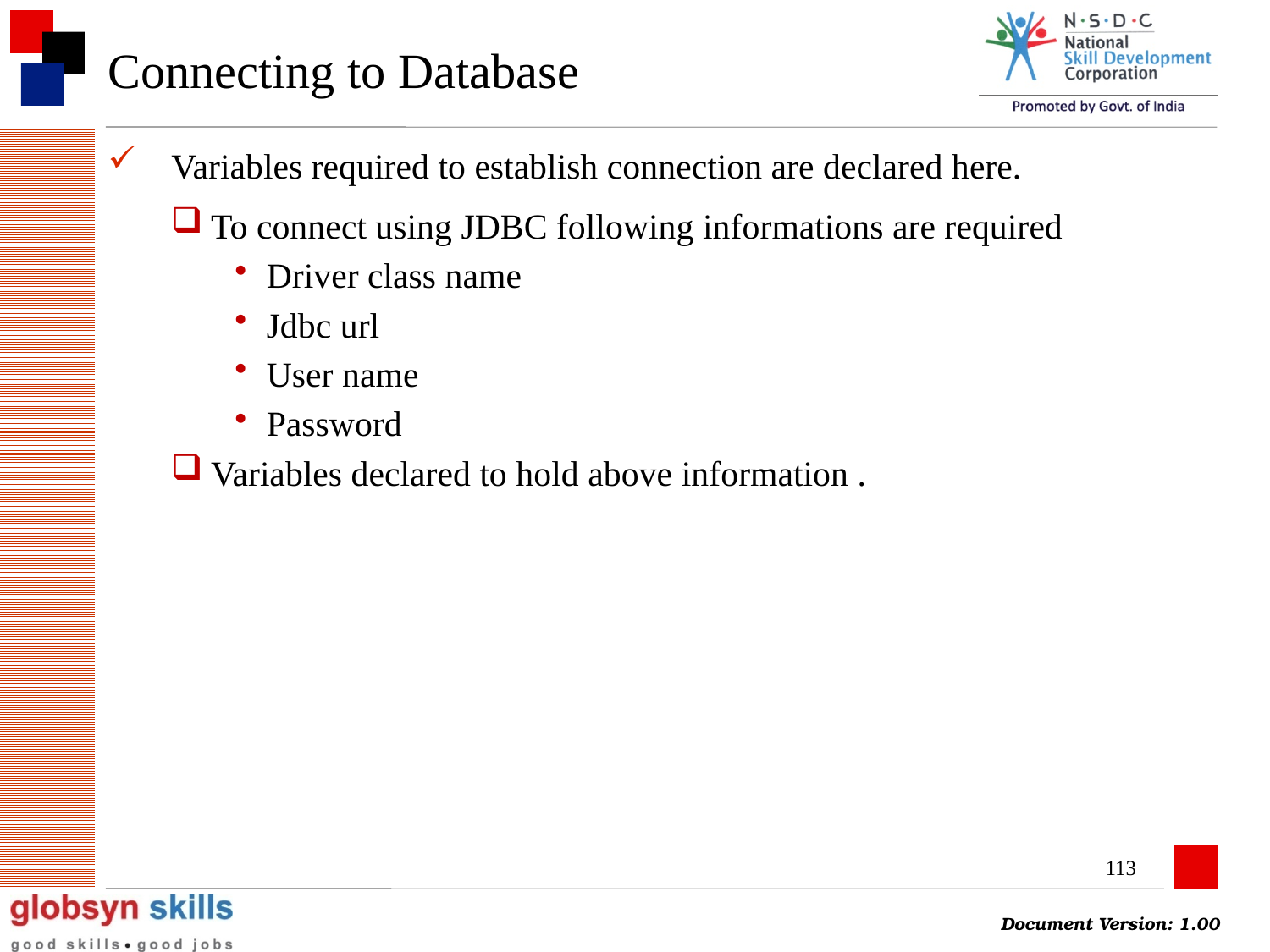

# Connecting to Database
Variables required to establish connection are declared here.
To connect using JDBC following informations are required
Driver class name
Jdbc url
User name
Password
Variables declared to hold above information .